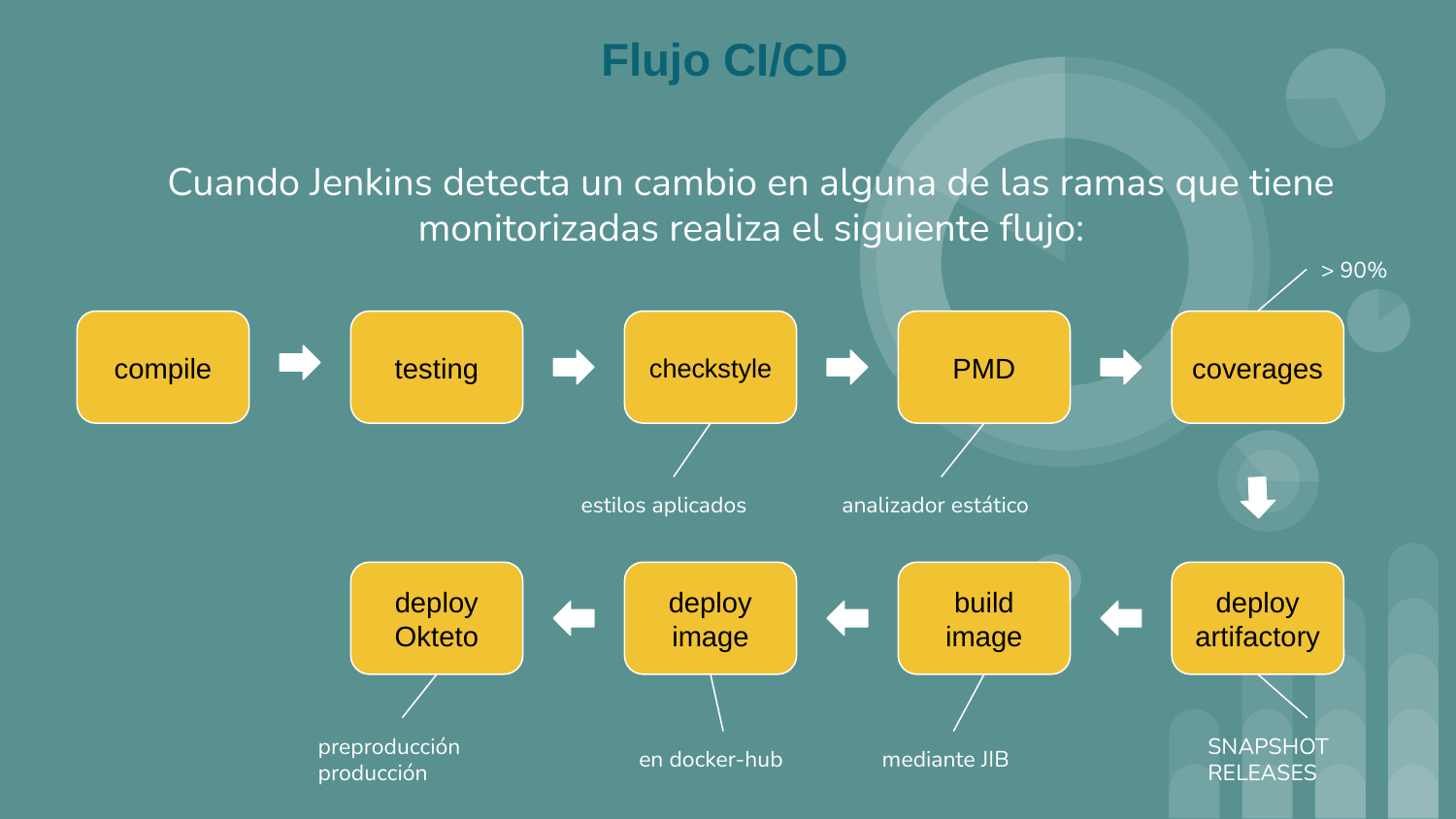

# Flujo CI/CD
Cuando Jenkins detecta un cambio en alguna de las ramas que tiene monitorizadas realiza el siguiente flujo:
> 90%
compile
testing
checkstyle
PMD
coverages

estilos aplicados
analizador estático

deploy Okteto
deploy image
build image
deploy artifactory

preproducción
producción
SNAPSHOT
RELEASES
en docker-hub
mediante JIB